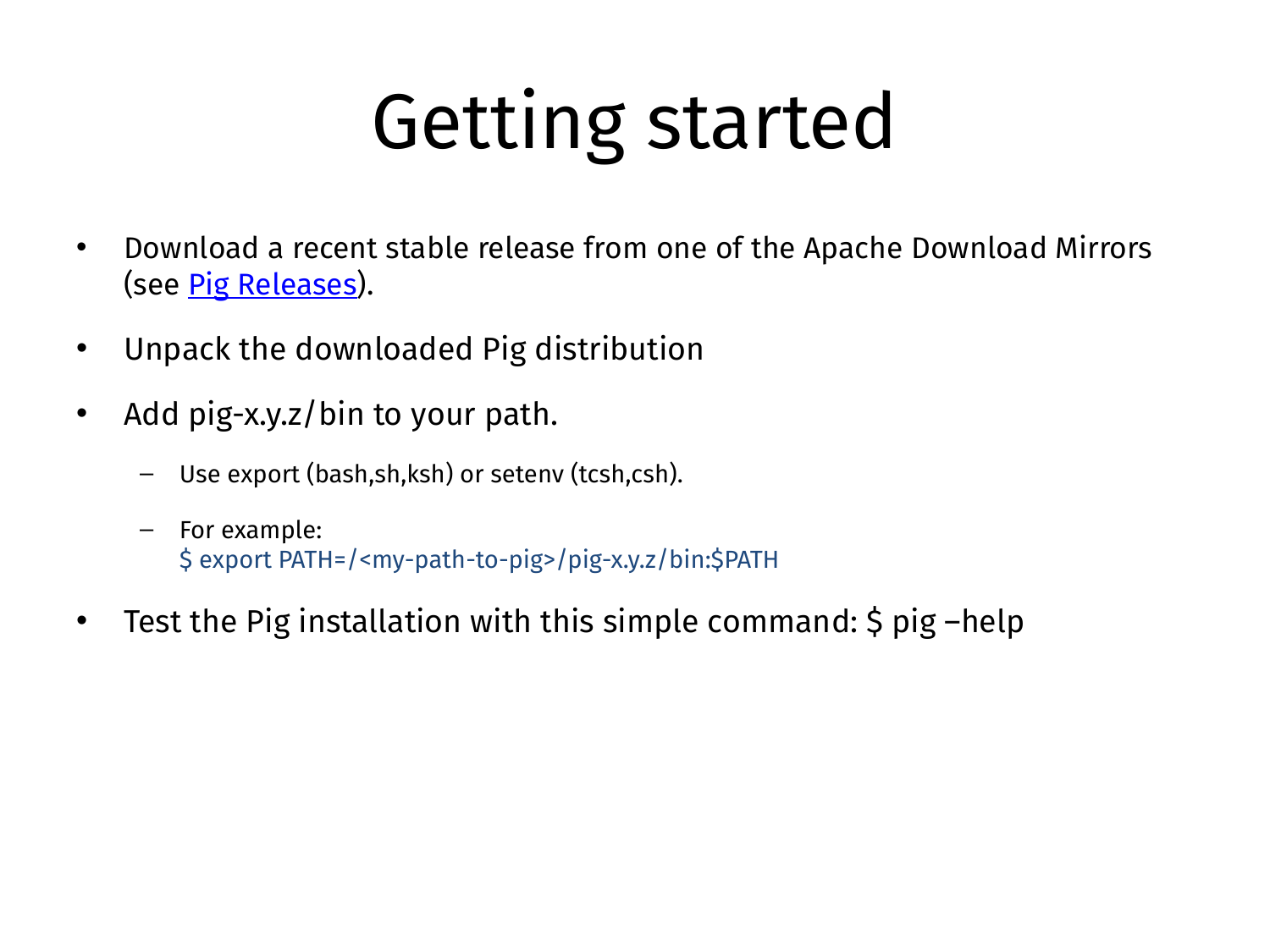

# Getting started
Download a recent stable release from one of the Apache Download Mirrors (see Pig Releases).
Unpack the downloaded Pig distribution
Add pig-x.y.z/bin to your path.
Use export (bash,sh,ksh) or setenv (tcsh,csh).
For example:
$ export PATH=/<my-path-to-pig>/pig-x.y.z/bin:$PATH
Test the Pig installation with this simple command: $ pig –help